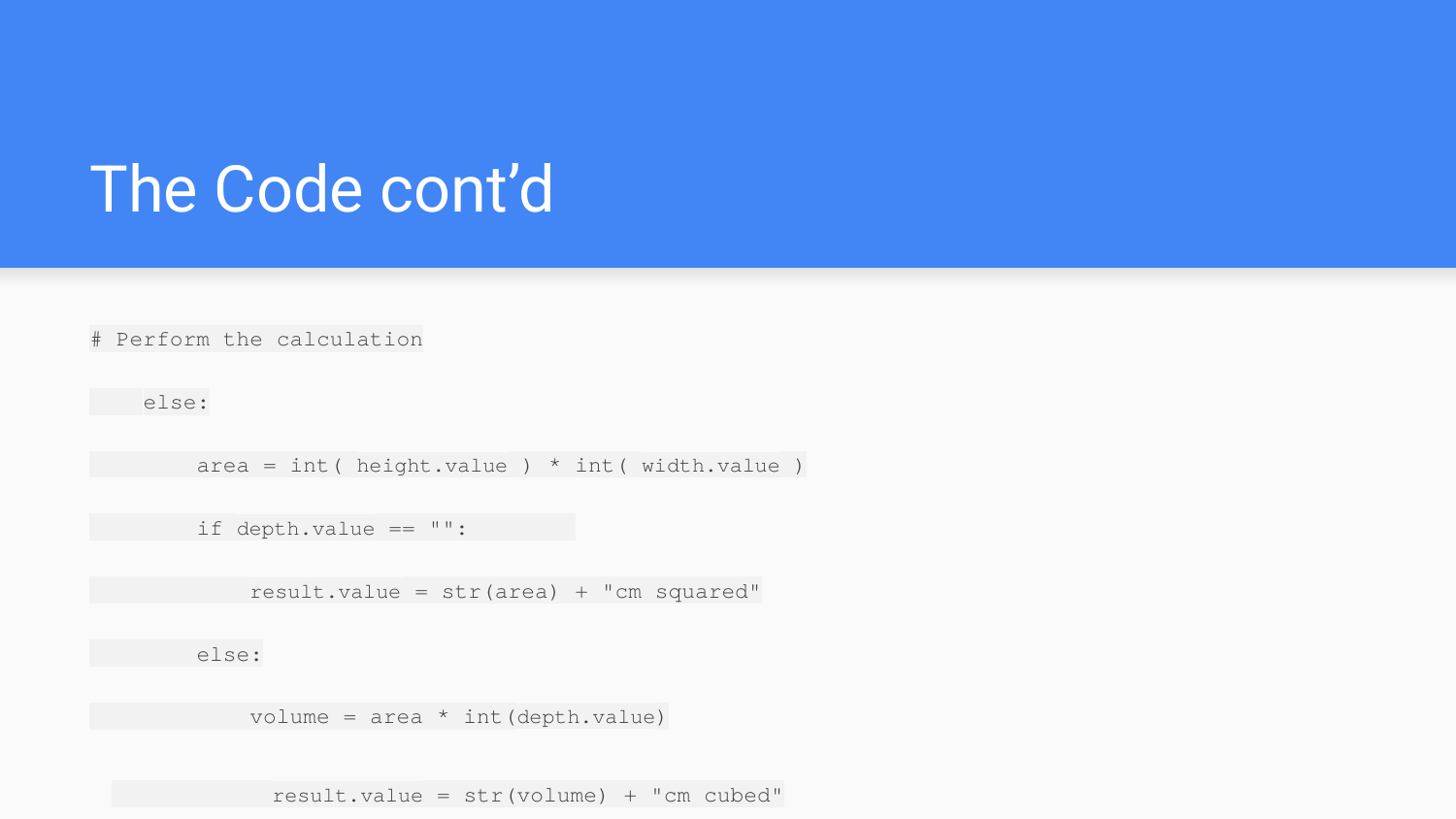

# The Code cont’d
# Perform the calculation
    else:
        area = int( height.value ) * int( width.value )
        if depth.value == "":
            result.value = str(area) + "cm squared"
        else:
            volume = area * int(depth.value)
            result.value = str(volume) + "cm cubed"